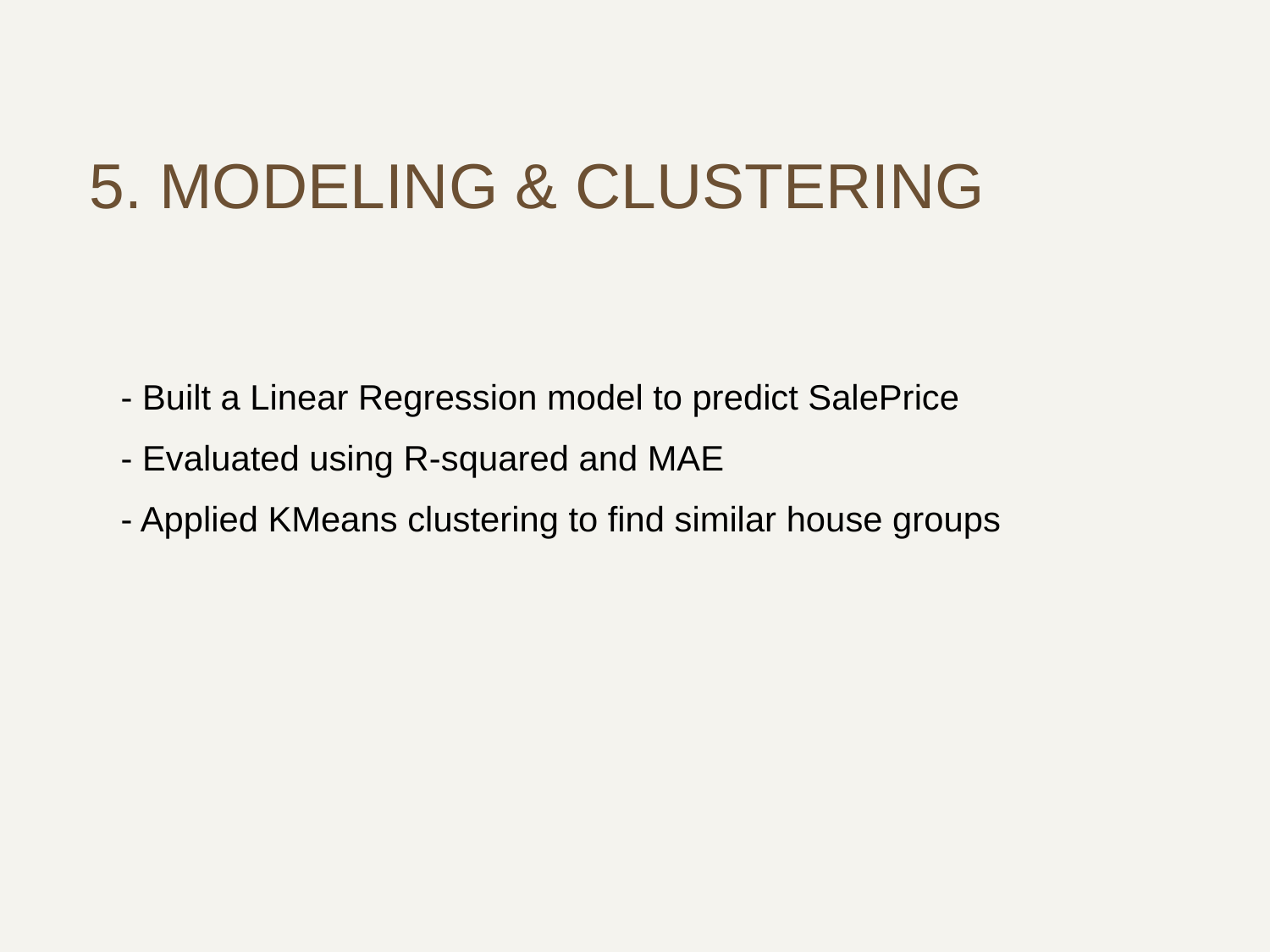

# 5. Modeling & Clustering
- Built a Linear Regression model to predict SalePrice
- Evaluated using R-squared and MAE
- Applied KMeans clustering to find similar house groups